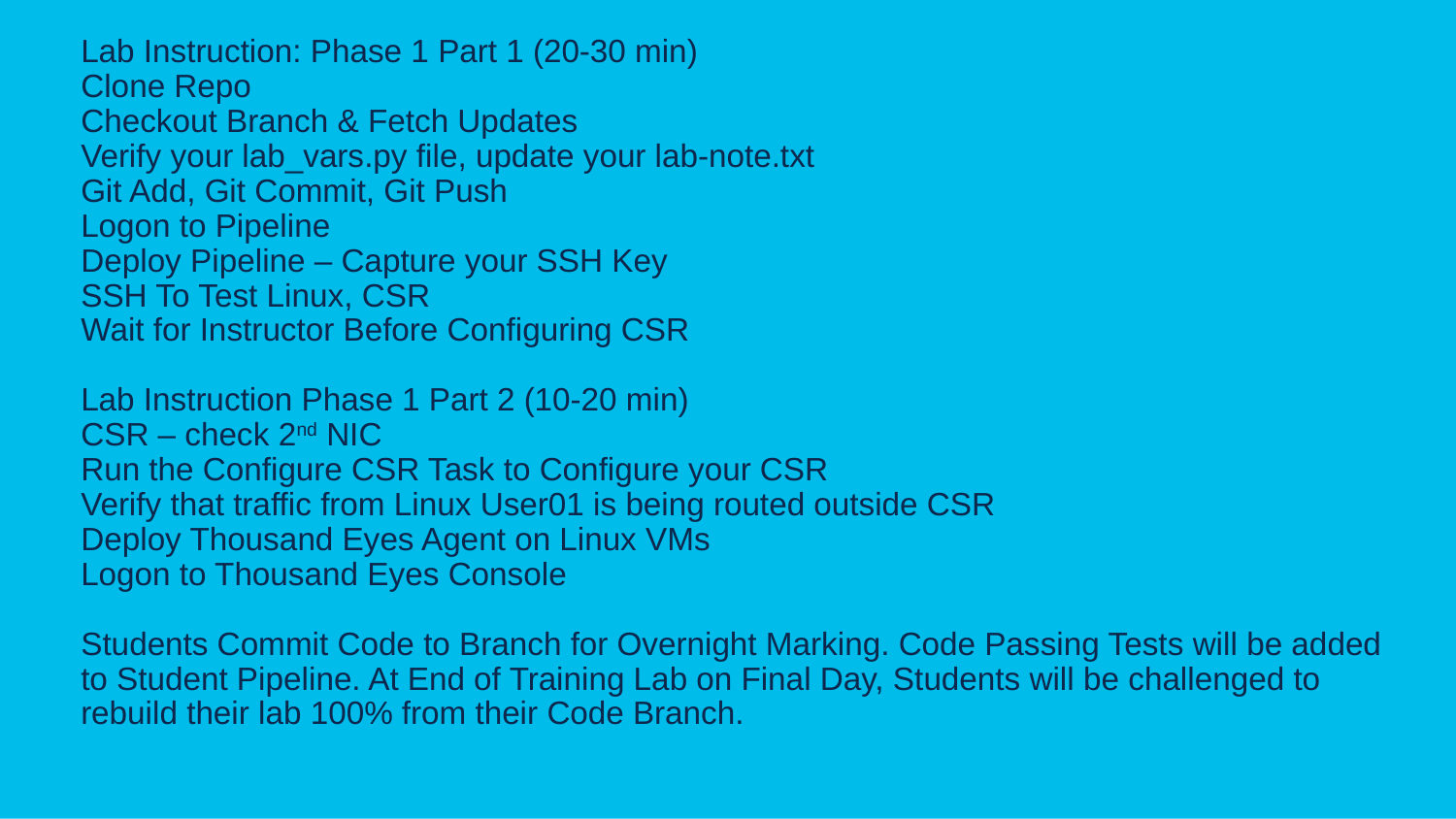

# Lab Instruction: Phase 1 Part 1 (20-30 min) Clone Repo Checkout Branch & Fetch Updates Verify your lab_vars.py file, update your lab-note.txt Git Add, Git Commit, Git Push Logon to Pipeline Deploy Pipeline – Capture your SSH Key SSH To Test Linux, CSR Wait for Instructor Before Configuring CSR Lab Instruction Phase 1 Part 2 (10-20 min) CSR – check 2nd NIC Run the Configure CSR Task to Configure your CSR Verify that traffic from Linux User01 is being routed outside CSR Deploy Thousand Eyes Agent on Linux VMs Logon to Thousand Eyes Console Students Commit Code to Branch for Overnight Marking. Code Passing Tests will be added to Student Pipeline. At End of Training Lab on Final Day, Students will be challenged to rebuild their lab 100% from their Code Branch.